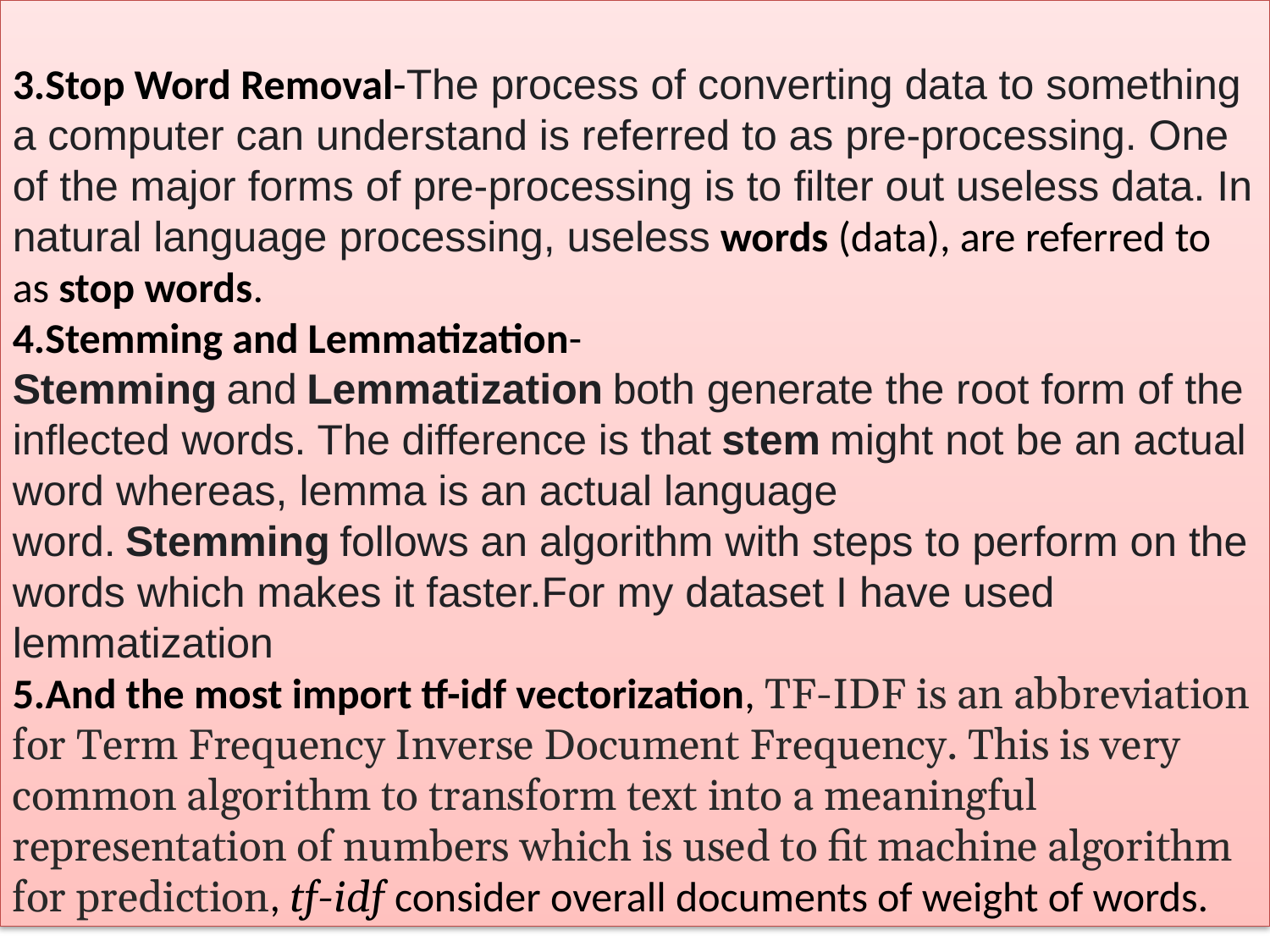

3.Stop Word Removal-The process of converting data to something a computer can understand is referred to as pre-processing. One of the major forms of pre-processing is to filter out useless data. In natural language processing, useless words (data), are referred to as stop words.
4.Stemming and Lemmatization-Stemming and Lemmatization both generate the root form of the inflected words. The difference is that stem might not be an actual word whereas, lemma is an actual language word. Stemming follows an algorithm with steps to perform on the words which makes it faster.For my dataset I have used lemmatization
5.And the most import tf-idf vectorization, TF-IDF is an abbreviation for Term Frequency Inverse Document Frequency. This is very common algorithm to transform text into a meaningful representation of numbers which is used to fit machine algorithm for prediction, tf-idf consider overall documents of weight of words.